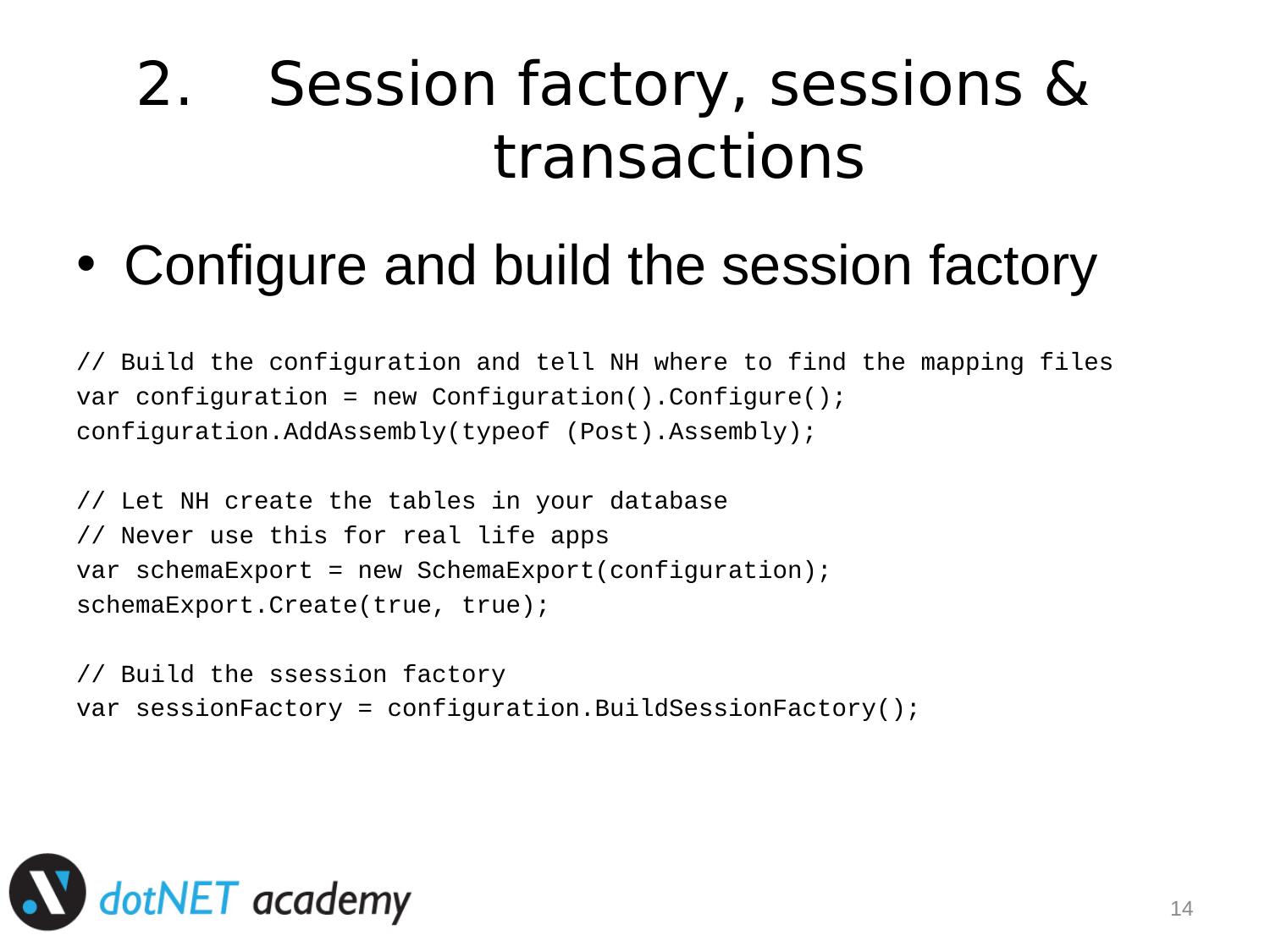

# Session factory, sessions & transactions
Configure and build the session factory

// Build the configuration and tell NH where to find the mapping files
var configuration = new Configuration().Configure();
configuration.AddAssembly(typeof (Post).Assembly);

// Let NH create the tables in your database
// Never use this for real life apps
var schemaExport = new SchemaExport(configuration);
schemaExport.Create(true, true);

// Build the ssession factory
var sessionFactory = configuration.BuildSessionFactory();
14